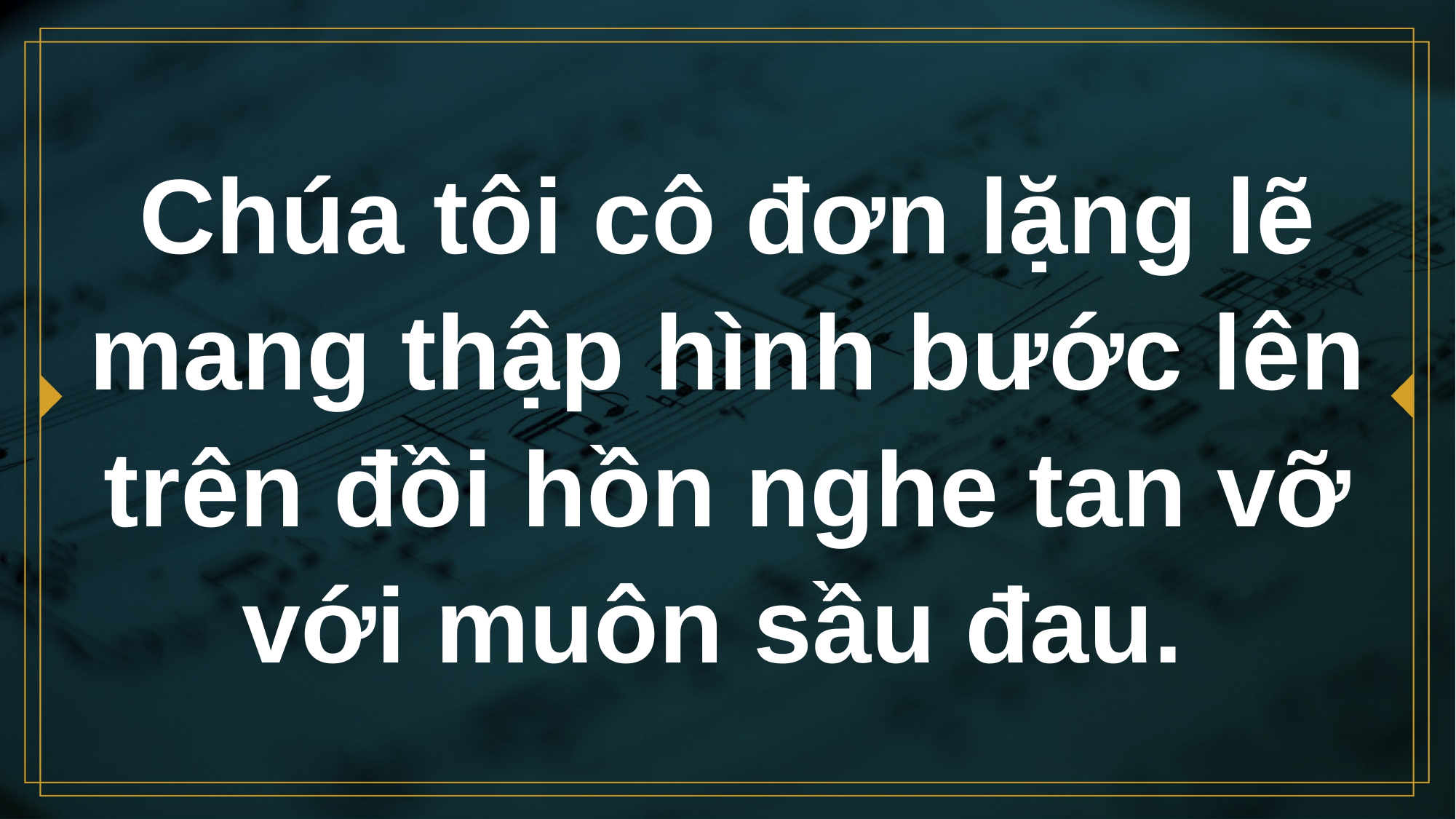

# Chúa tôi cô đơn lặng lẽ mang thập hình bước lên trên đồi hồn nghe tan vỡ với muôn sầu đau.